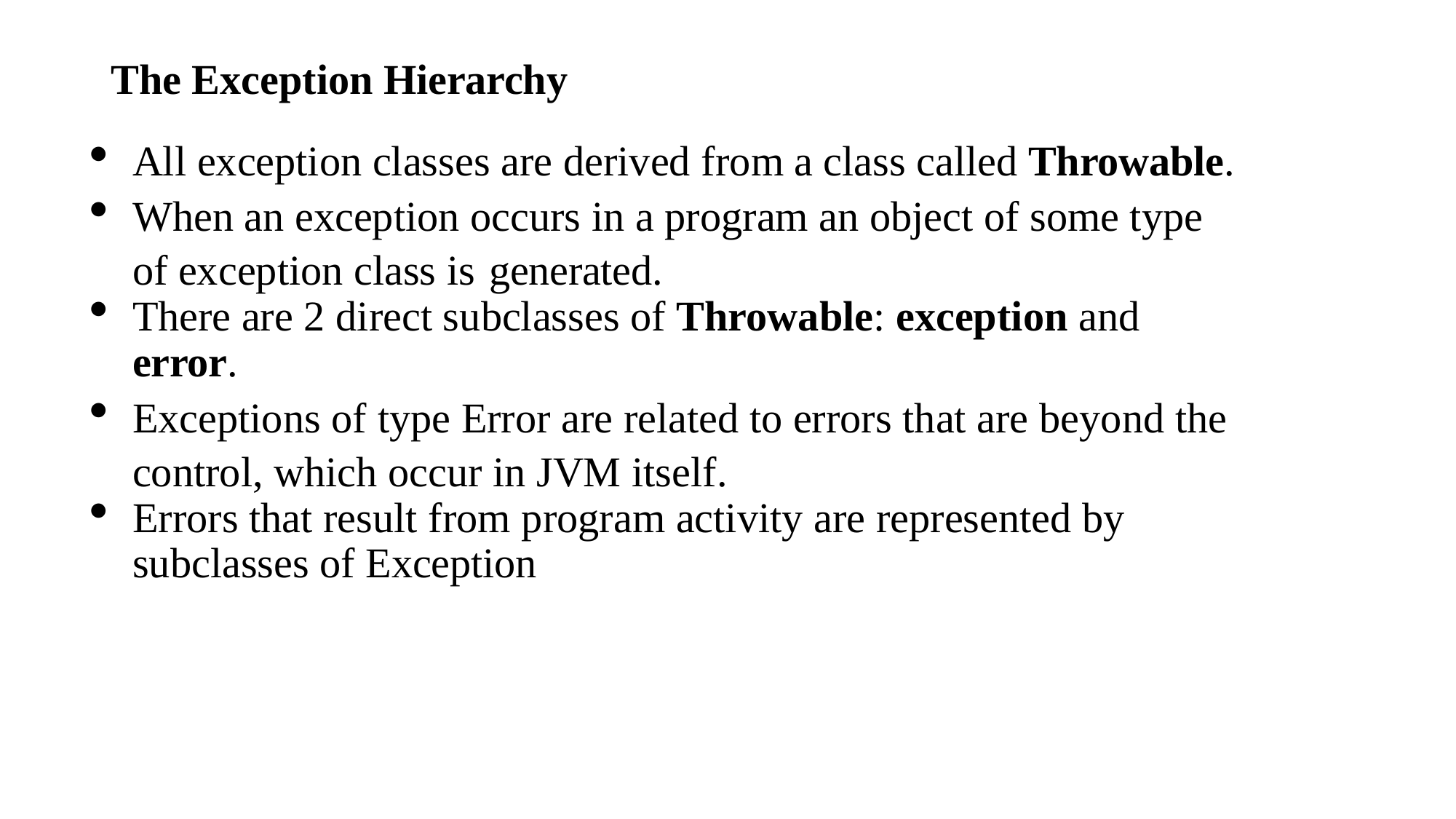

# The Exception Hierarchy
All exception classes are derived from a class called Throwable.
When an exception occurs in a program an object of some type of exception class is generated.
There are 2 direct subclasses of Throwable: exception and error.
Exceptions of type Error are related to errors that are beyond the control, which occur in JVM itself.
Errors that result from program activity are represented by subclasses of Exception